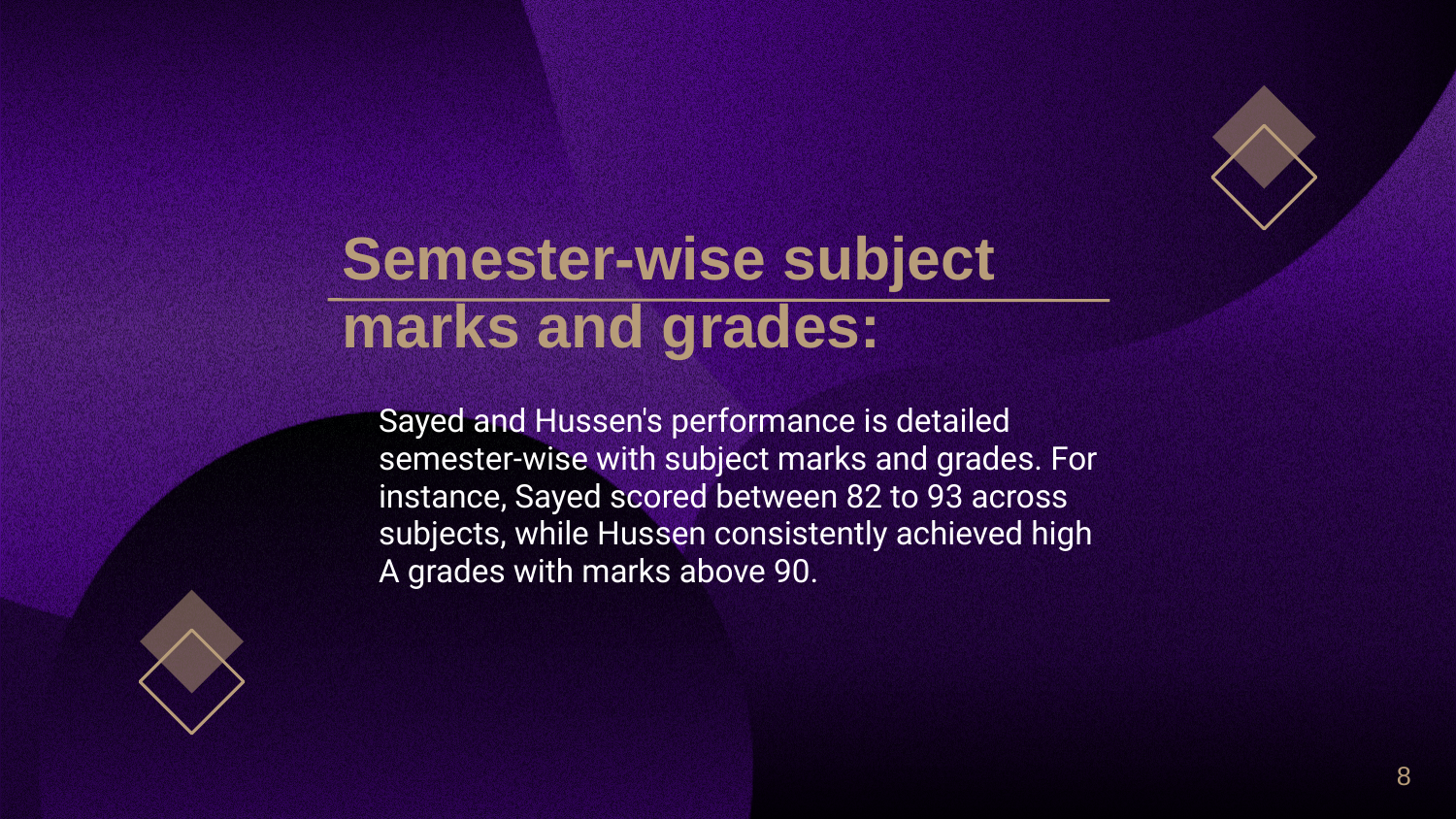

# Semester-wise subject marks and grades:
Sayed and Hussen's performance is detailed semester-wise with subject marks and grades. For instance, Sayed scored between 82 to 93 across subjects, while Hussen consistently achieved high A grades with marks above 90.

8